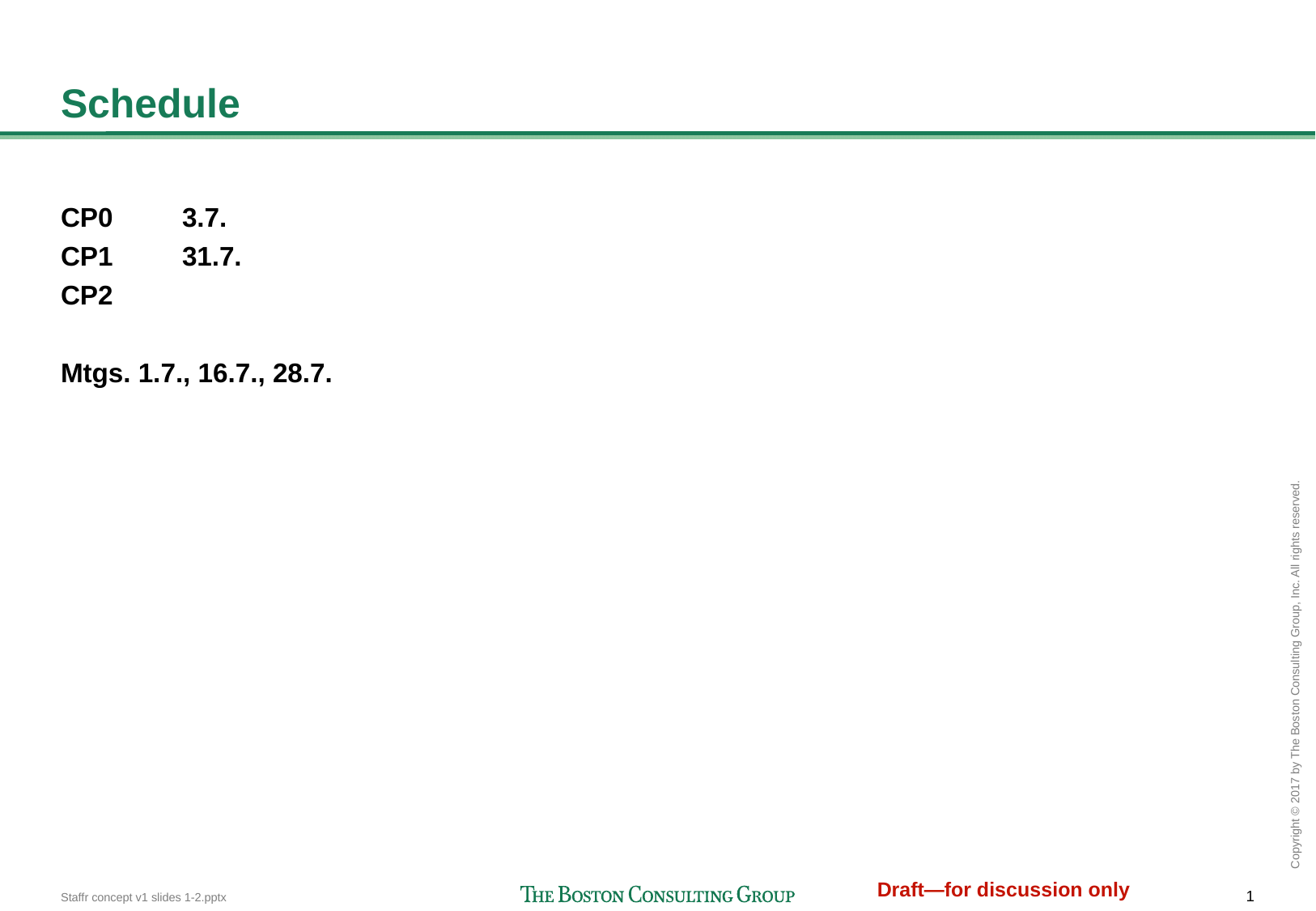

# Schedule
CP0	3.7.
CP1	31.7.
CP2

Mtgs. 1.7., 16.7., 28.7.